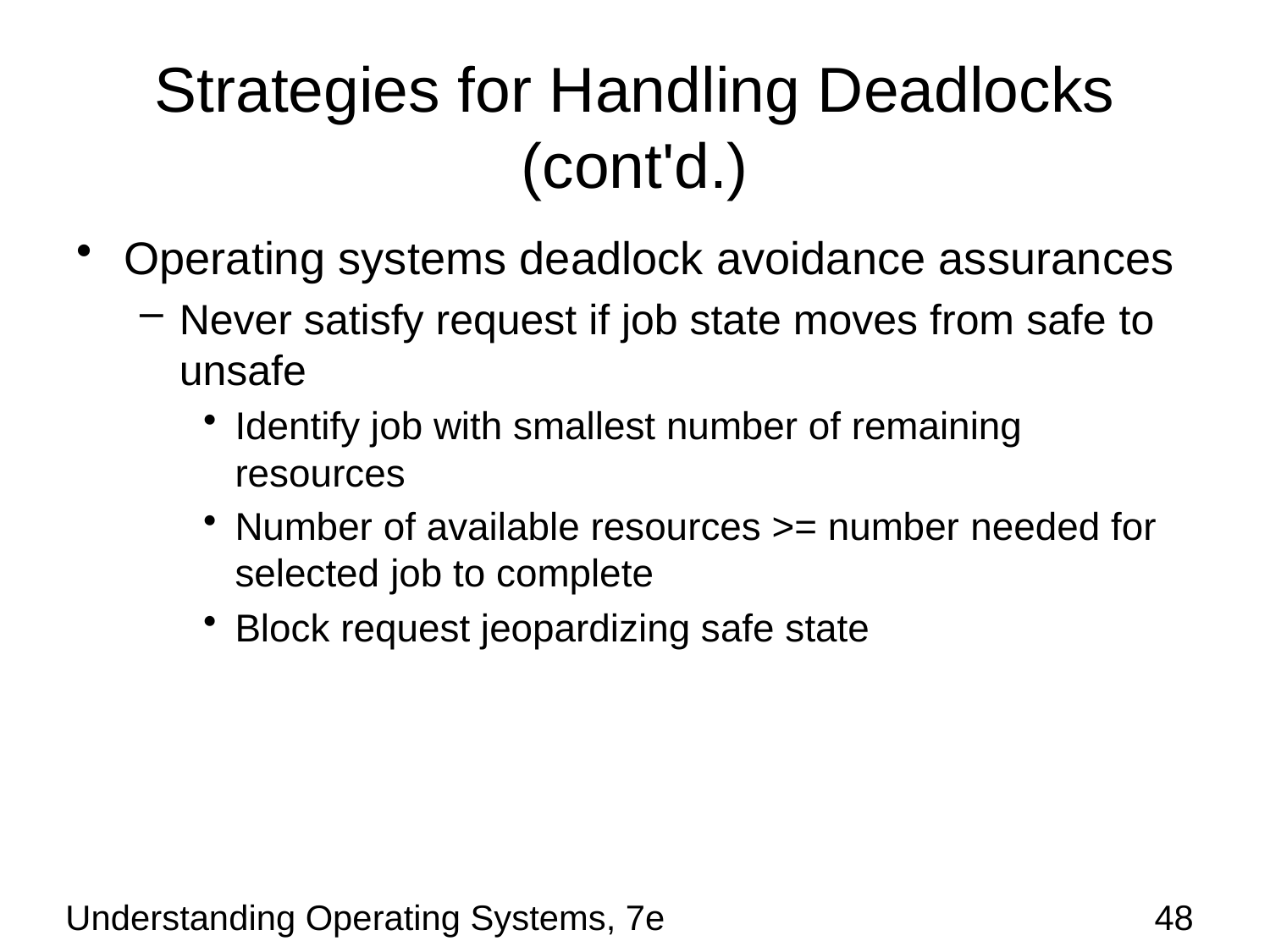

# Strategies for Handling Deadlocks (cont'd.)
Operating systems deadlock avoidance assurances
Never satisfy request if job state moves from safe to unsafe
Identify job with smallest number of remaining resources
Number of available resources >= number needed for selected job to complete
Block request jeopardizing safe state
Understanding Operating Systems, 7e
48